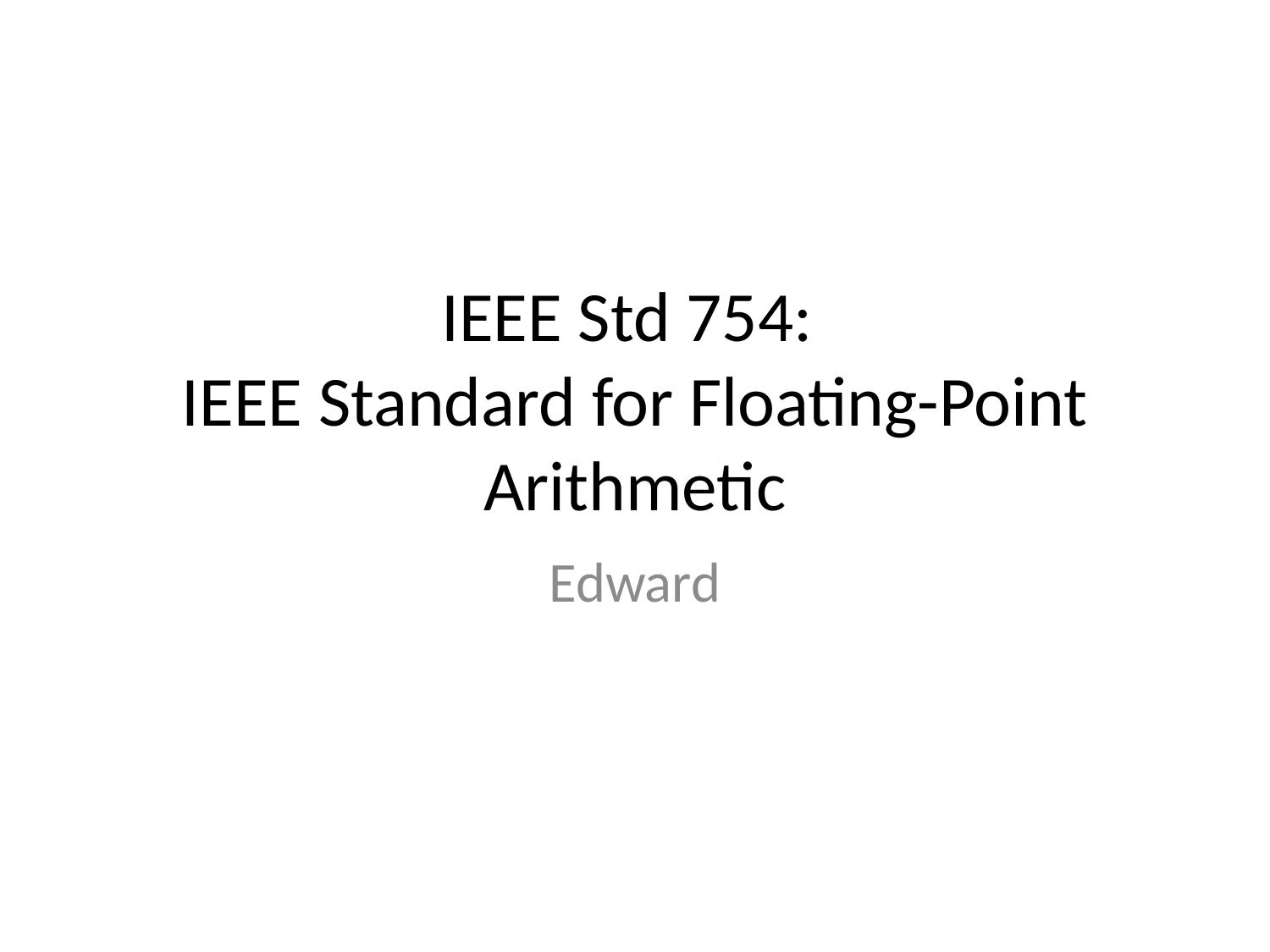

# IEEE Std 754: IEEE Standard for Floating-Point Arithmetic
Edward